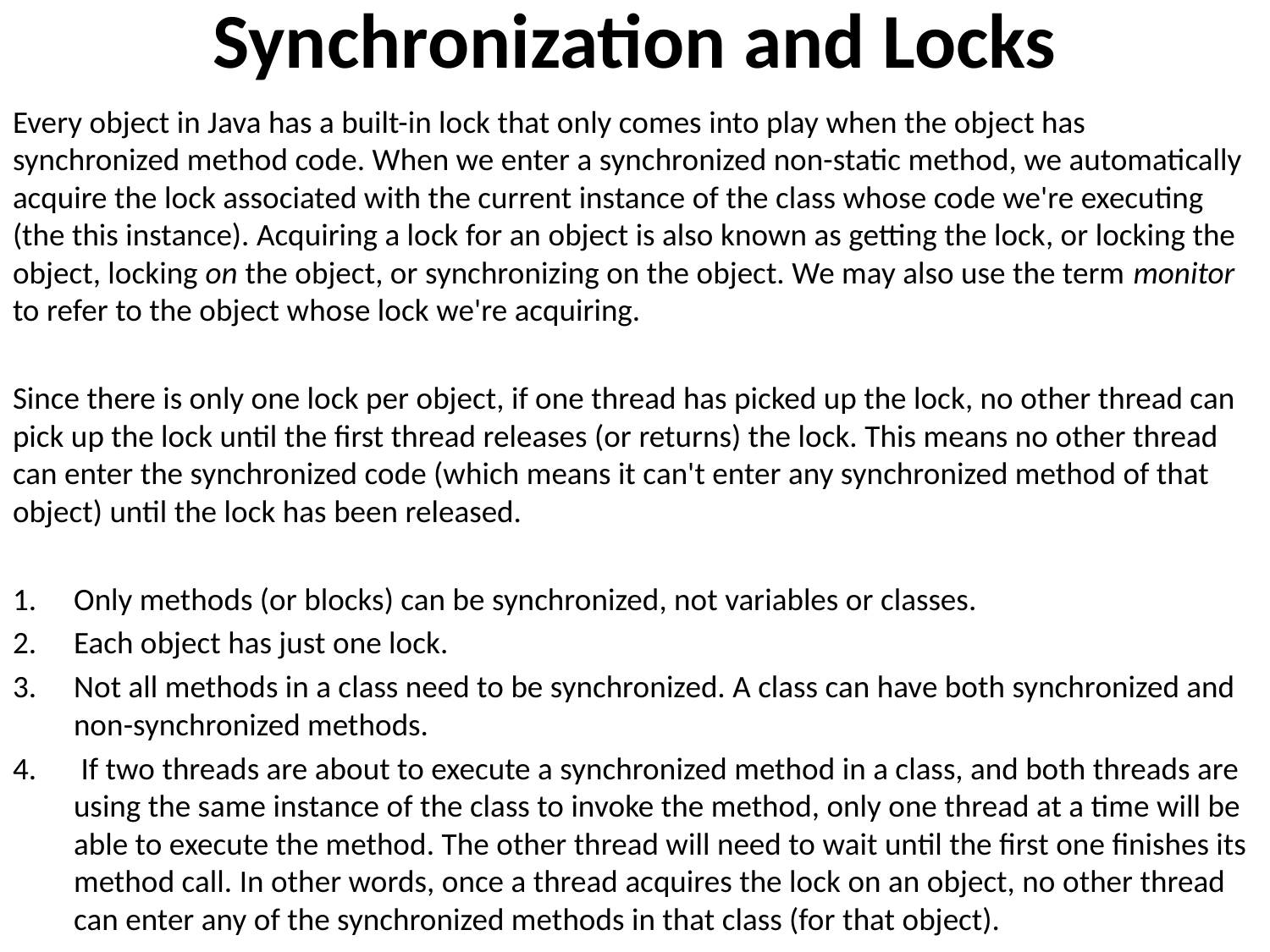

# Synchronization and Locks
Every object in Java has a built-in lock that only comes into play when the object has synchronized method code. When we enter a synchronized non-static method, we automatically acquire the lock associated with the current instance of the class whose code we're executing (the this instance). Acquiring a lock for an object is also known as getting the lock, or locking the object, locking on the object, or synchronizing on the object. We may also use the term monitor to refer to the object whose lock we're acquiring.

Since there is only one lock per object, if one thread has picked up the lock, no other thread can pick up the lock until the first thread releases (or returns) the lock. This means no other thread can enter the synchronized code (which means it can't enter any synchronized method of that object) until the lock has been released.

Only methods (or blocks) can be synchronized, not variables or classes.
Each object has just one lock.
Not all methods in a class need to be synchronized. A class can have both synchronized and non-synchronized methods.
 If two threads are about to execute a synchronized method in a class, and both threads are using the same instance of the class to invoke the method, only one thread at a time will be able to execute the method. The other thread will need to wait until the first one finishes its method call. In other words, once a thread acquires the lock on an object, no other thread can enter any of the synchronized methods in that class (for that object).